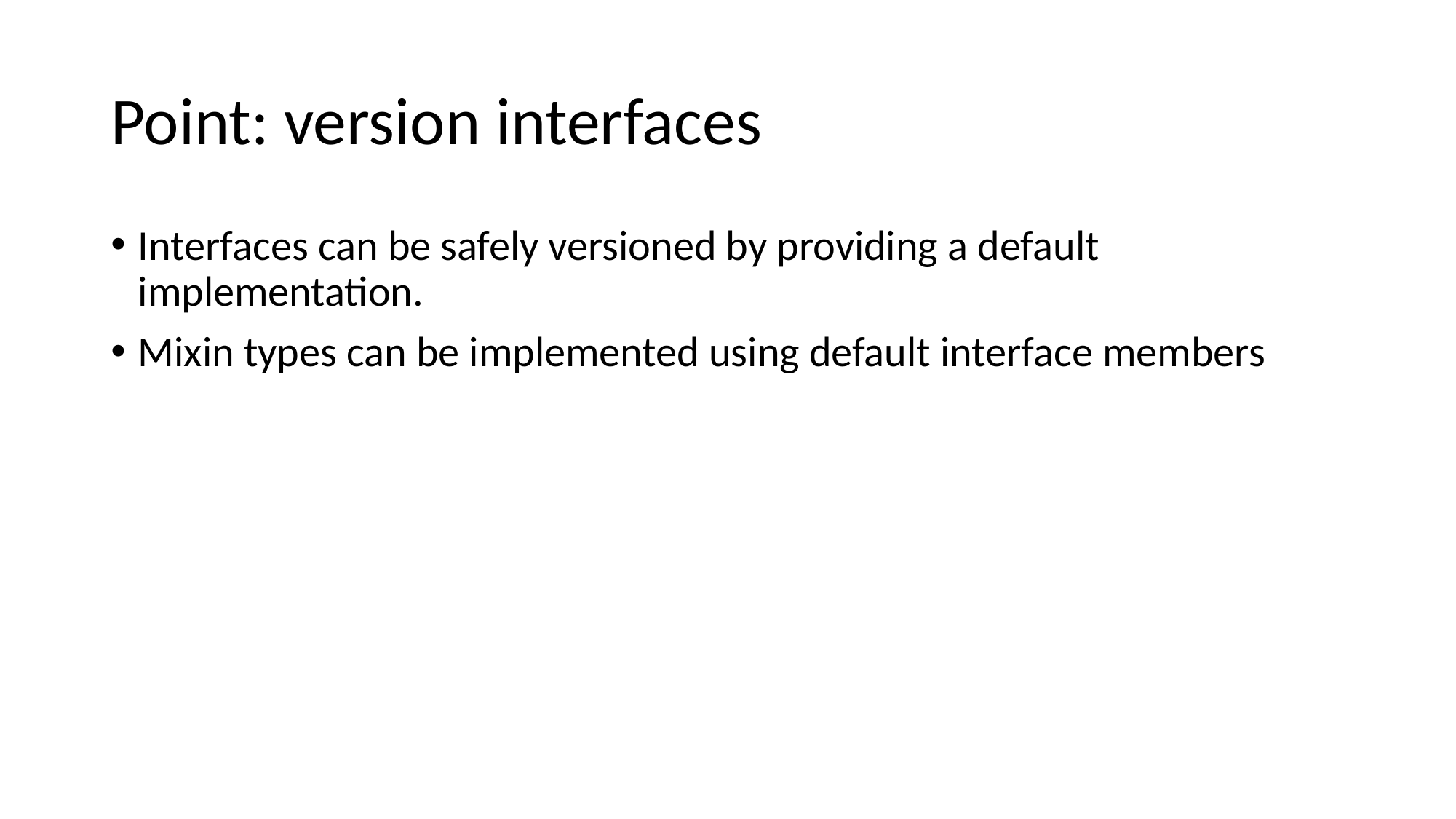

# Point: version interfaces
Interfaces can be safely versioned by providing a default implementation.
Mixin types can be implemented using default interface members